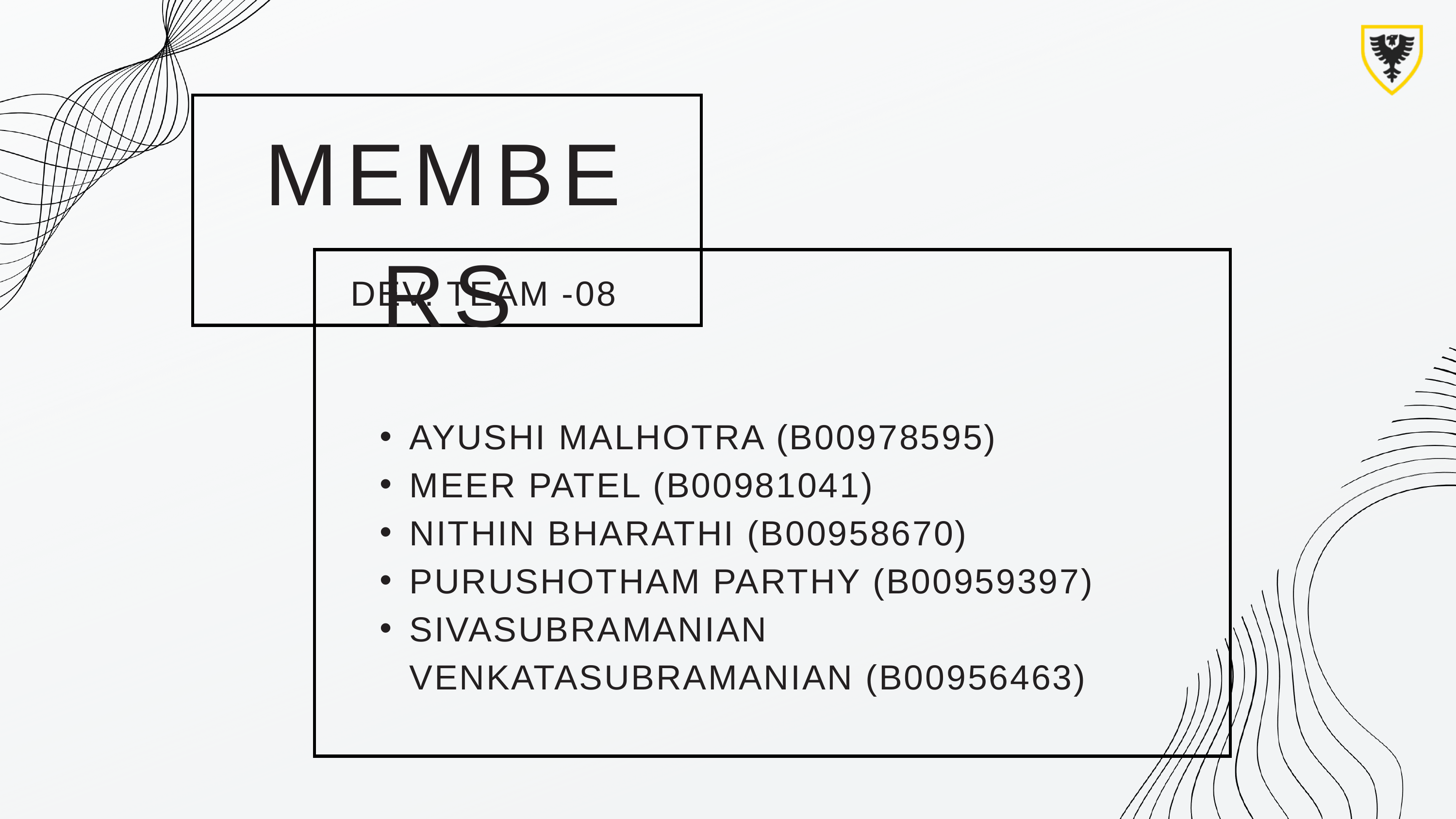

MEMBERS

DEV. TEAM -08

AYUSHI MALHOTRA (B00978595)
MEER PATEL (B00981041)
NITHIN BHARATHI (B00958670)
PURUSHOTHAM PARTHY (B00959397)
SIVASUBRAMANIAN VENKATASUBRAMANIAN (B00956463)